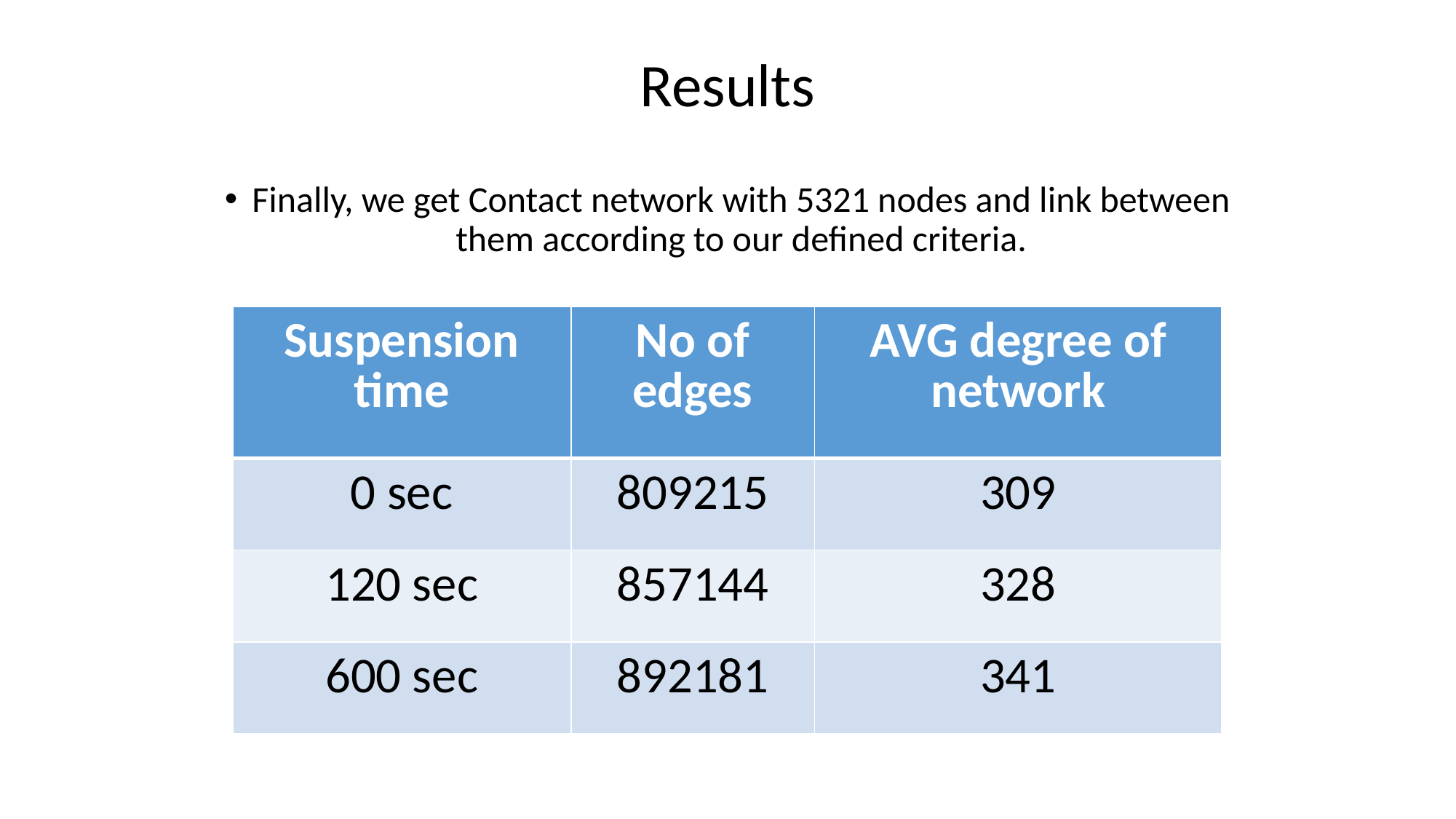

# Results
Finally, we get Contact network with 5321 nodes and link between them according to our defined criteria.
| Suspension time​ | No of edges​ | AVG degree of network​ |
| --- | --- | --- |
| 0 sec​ | 809215​ | 309​ |
| 120 sec​ | 857144​ | 328​ |
| 600 sec​ | 892181​ | 341​ |